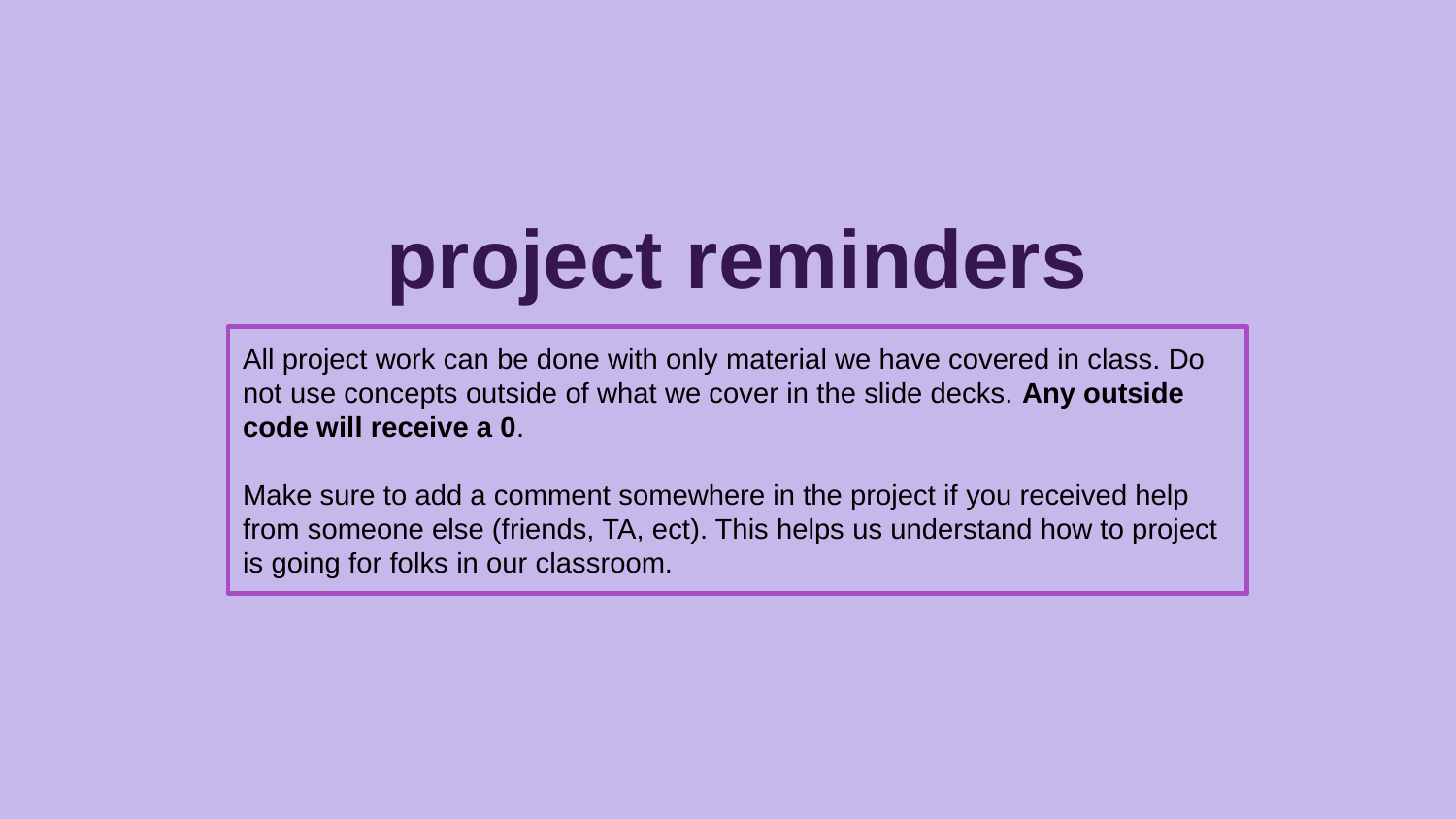

project reminders
All project work can be done with only material we have covered in class. Do not use concepts outside of what we cover in the slide decks. Any outside code will receive a 0.

Make sure to add a comment somewhere in the project if you received help from someone else (friends, TA, ect). This helps us understand how to project is going for folks in our classroom.